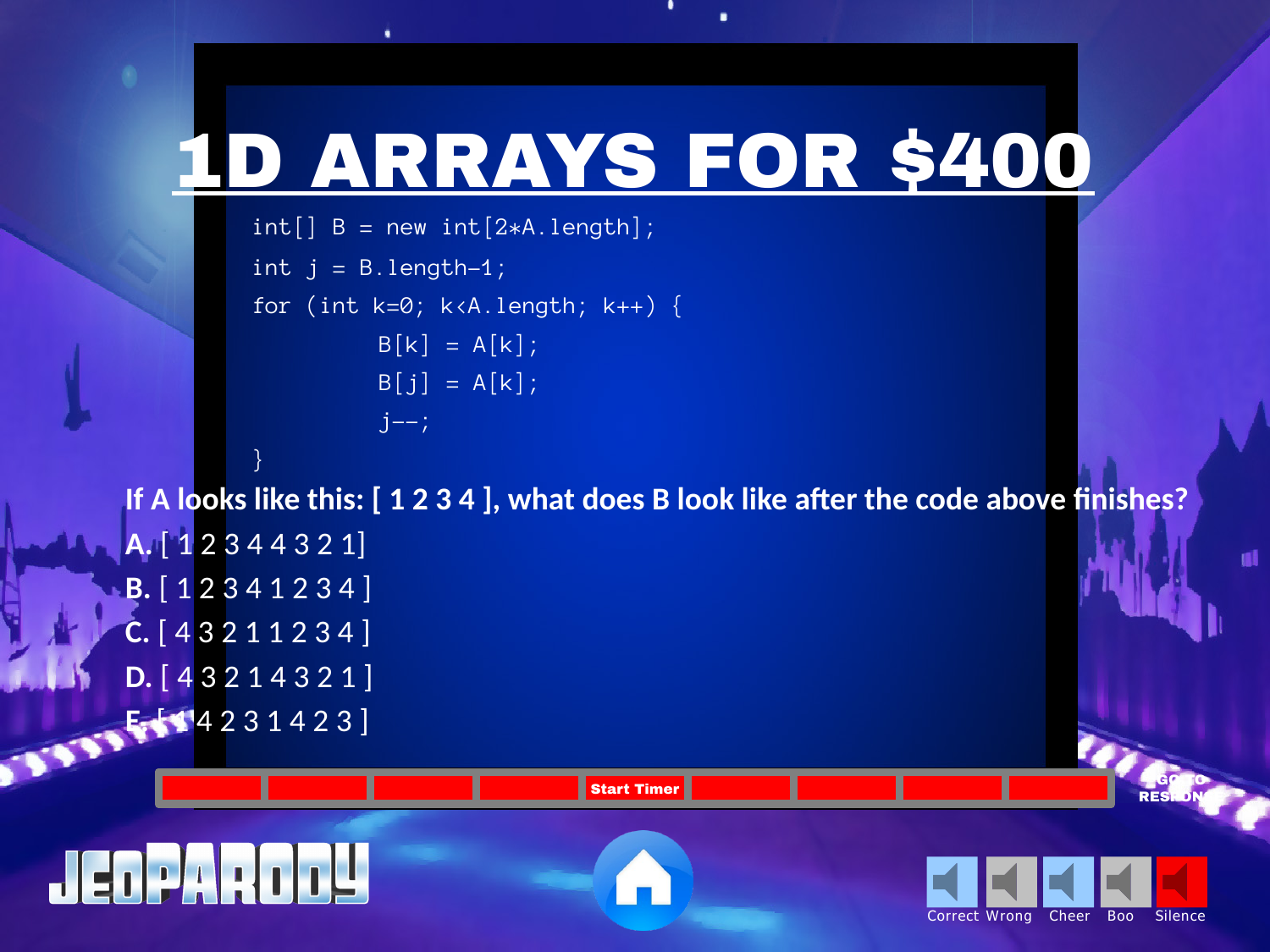

1D ARRAYS FOR $400
	int[] B = new int[2*A.length];
	int j = B.length-1;
	for (int k=0; k<A.length; k++) {
		B[k] = A[k];
		B[j] = A[k];
		j--;
	}
If A looks like this: [ 1 2 3 4 ], what does B look like after the code above finishes?
A. [ 1 2 3 4 4 3 2 1]
B. [ 1 2 3 4 1 2 3 4 ]
C. [ 4 3 2 1 1 2 3 4 ]
D. [ 4 3 2 1 4 3 2 1 ]
E. [ 1 4 2 3 1 4 2 3 ]